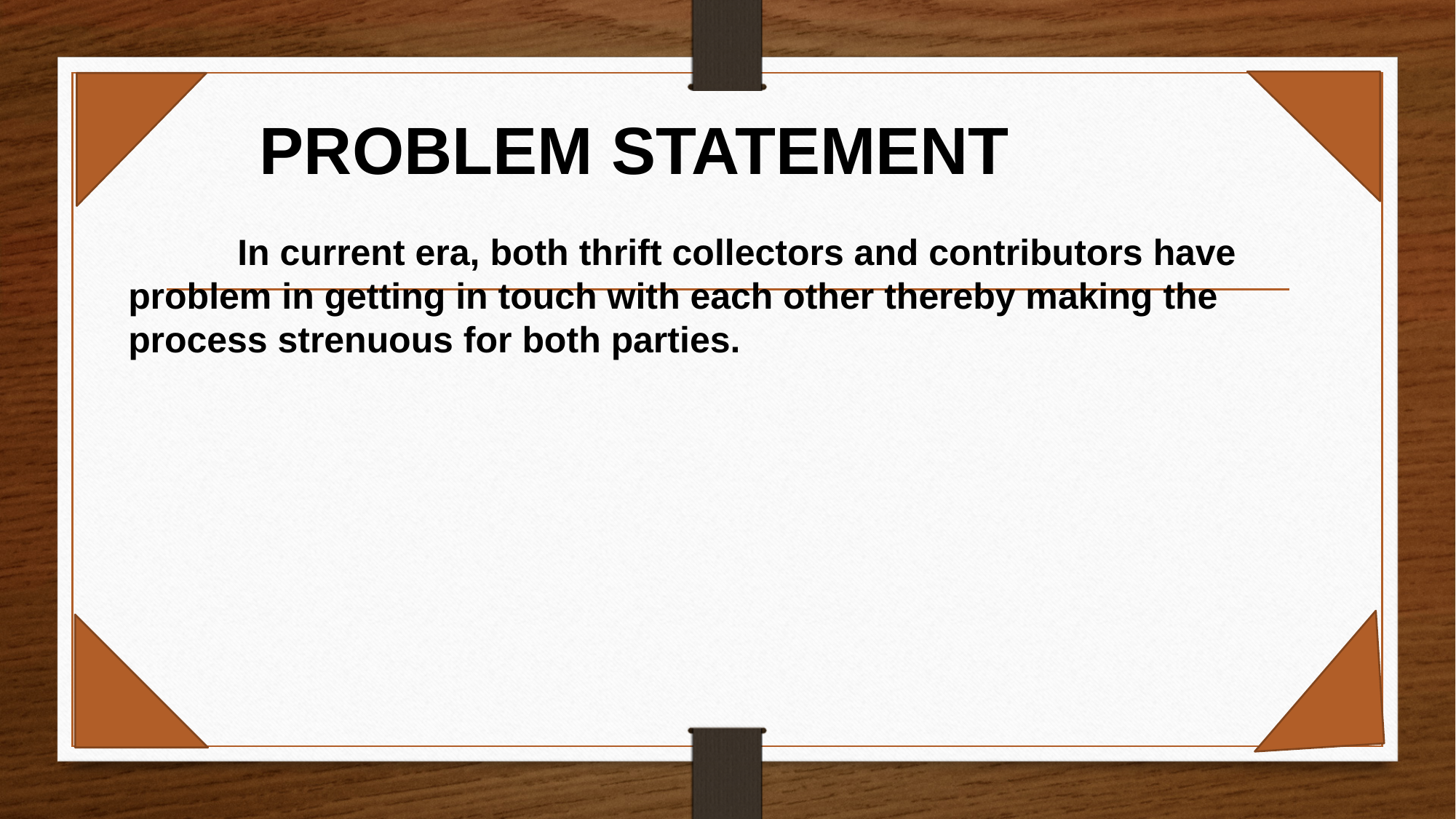

# PROBLEM STATEMENT

	In current era, both thrift collectors and contributors have problem in getting in touch with each other thereby making the process strenuous for both parties.